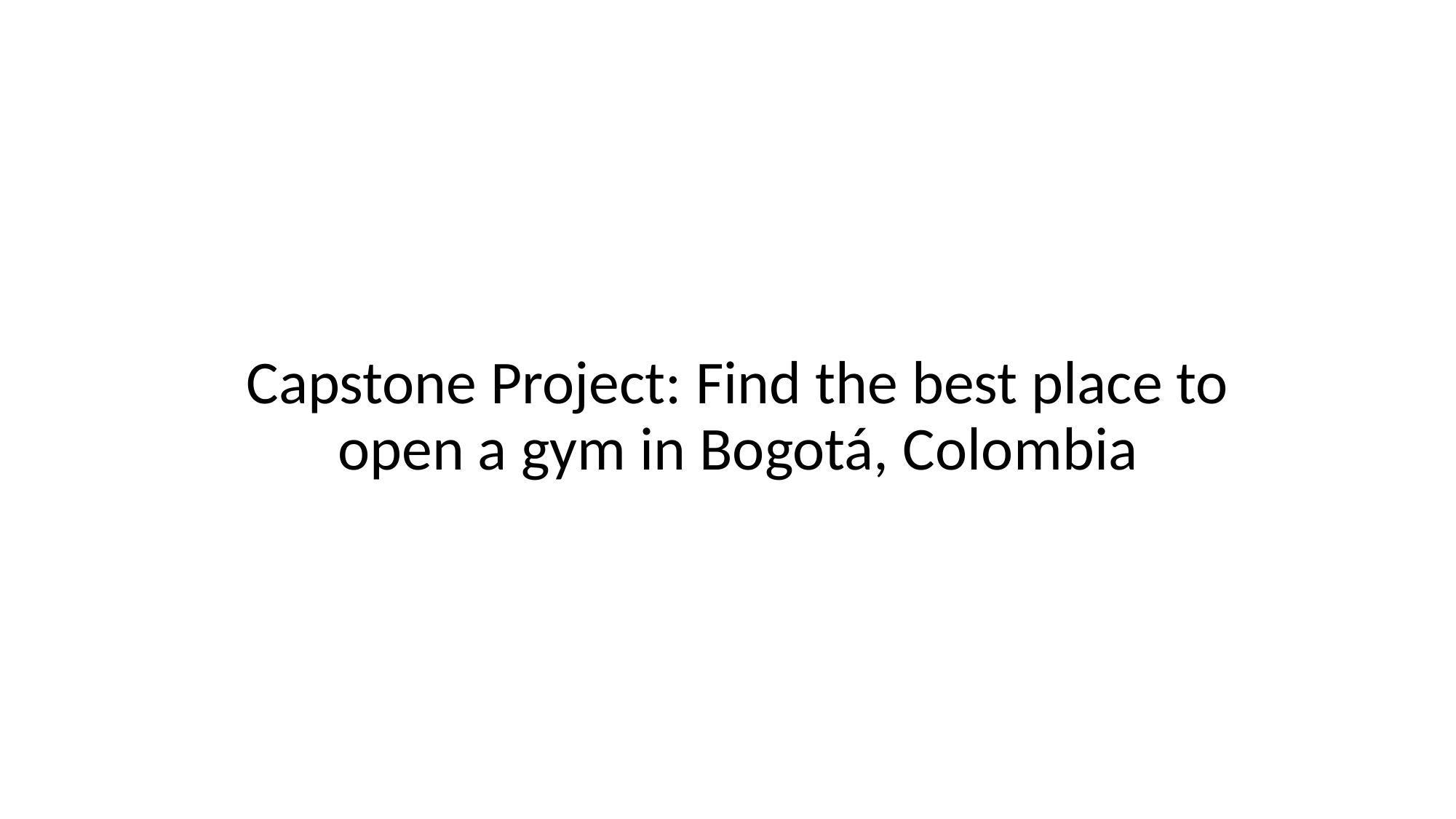

# Capstone Project: Find the best place to open a gym in Bogotá, Colombia